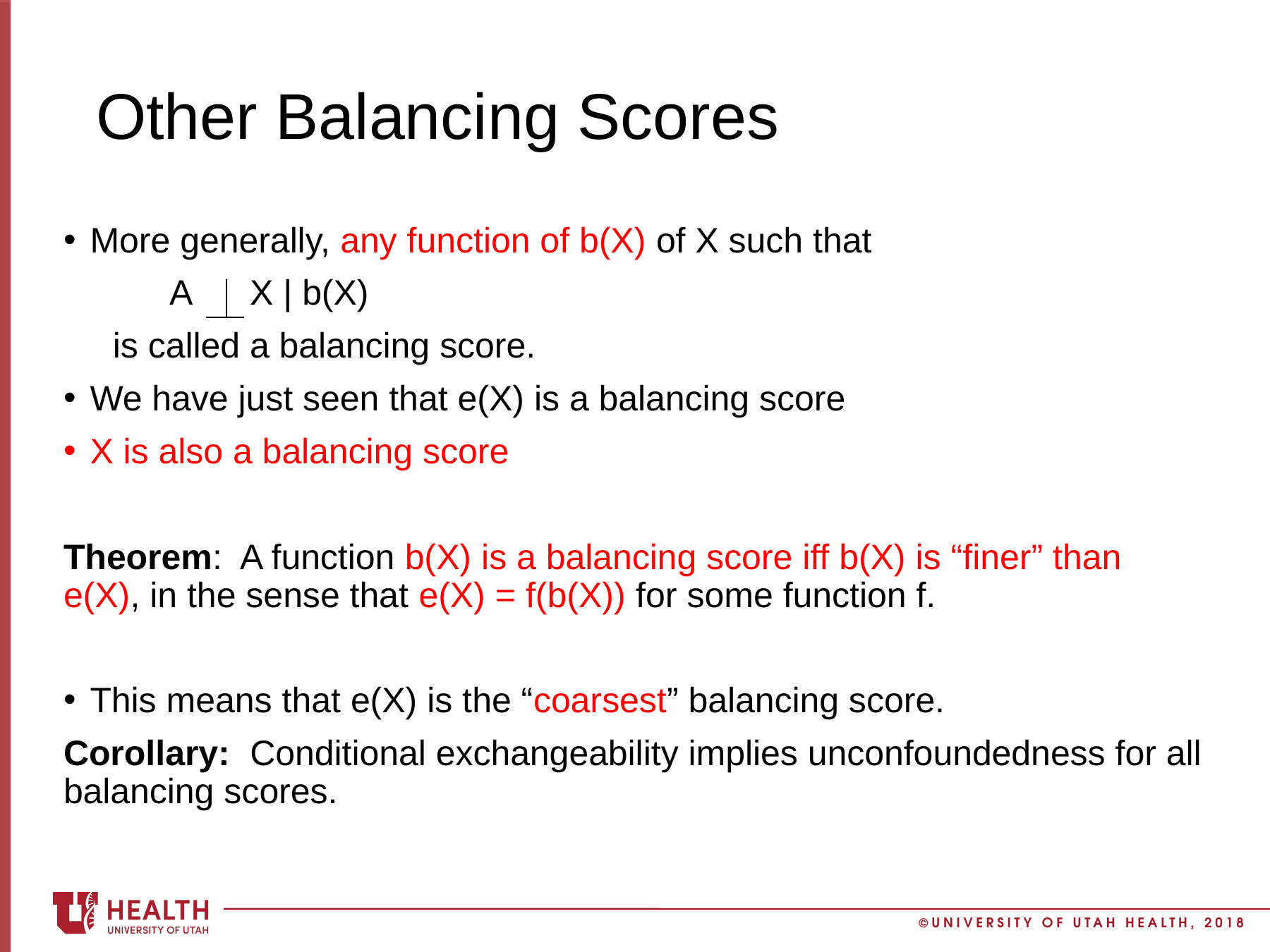

5
# Other Balancing Scores
More generally, any function of b(X) of X such that
	A      X | b(X)
     is called a balancing score.
We have just seen that e(X) is a balancing score
X is also a balancing score

Theorem:  A function b(X) is a balancing score iff b(X) is “finer” than e(X), in the sense that e(X) = f(b(X)) for some function f.

This means that e(X) is the “coarsest” balancing score.
Corollary:  Conditional exchangeability implies unconfoundedness for all balancing scores.